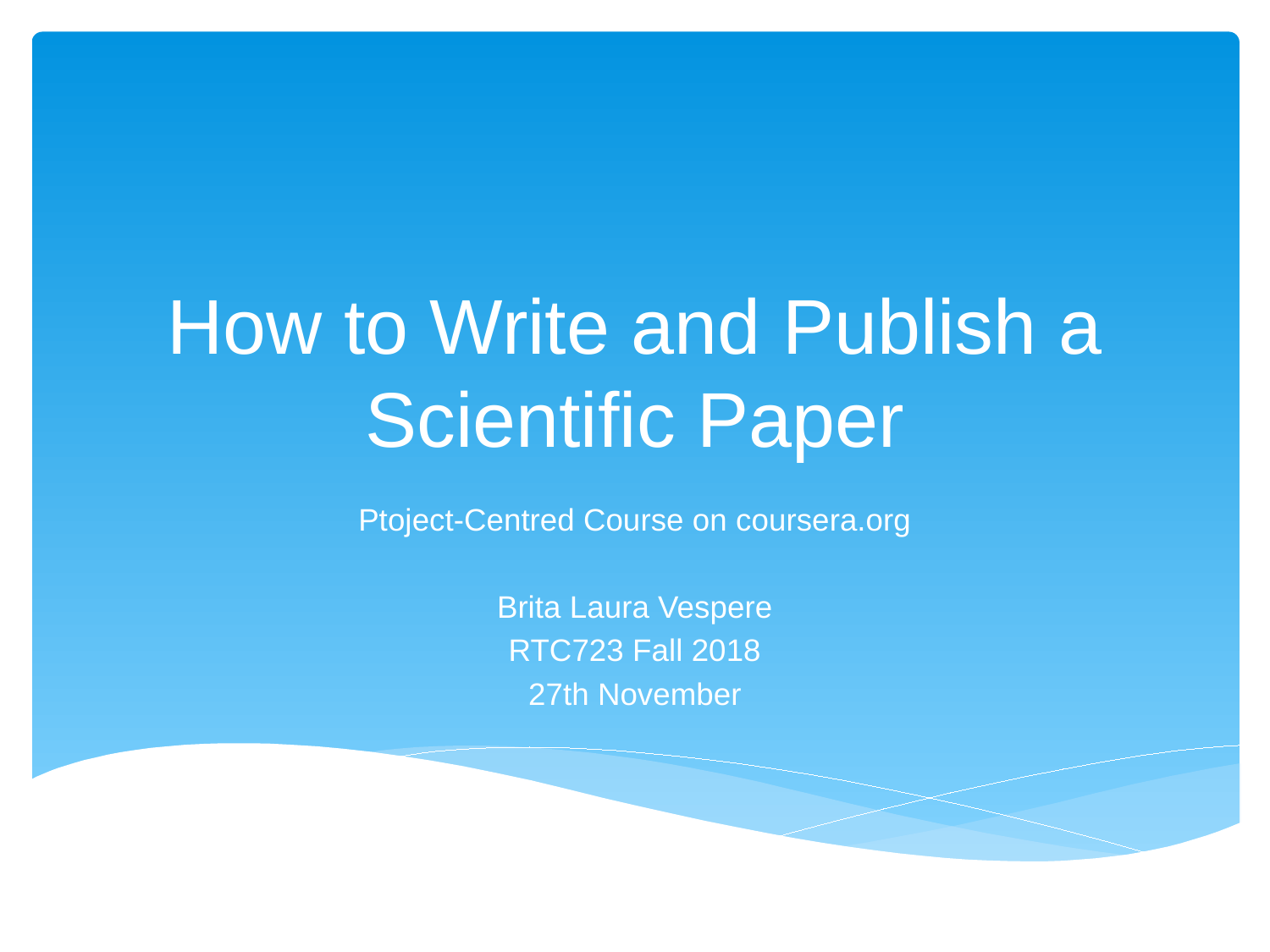

# How to Write and Publish a Scientific Paper
Ptoject-Centred Course on coursera.org

Brita Laura Vespere
RTC723 Fall 2018
27th November